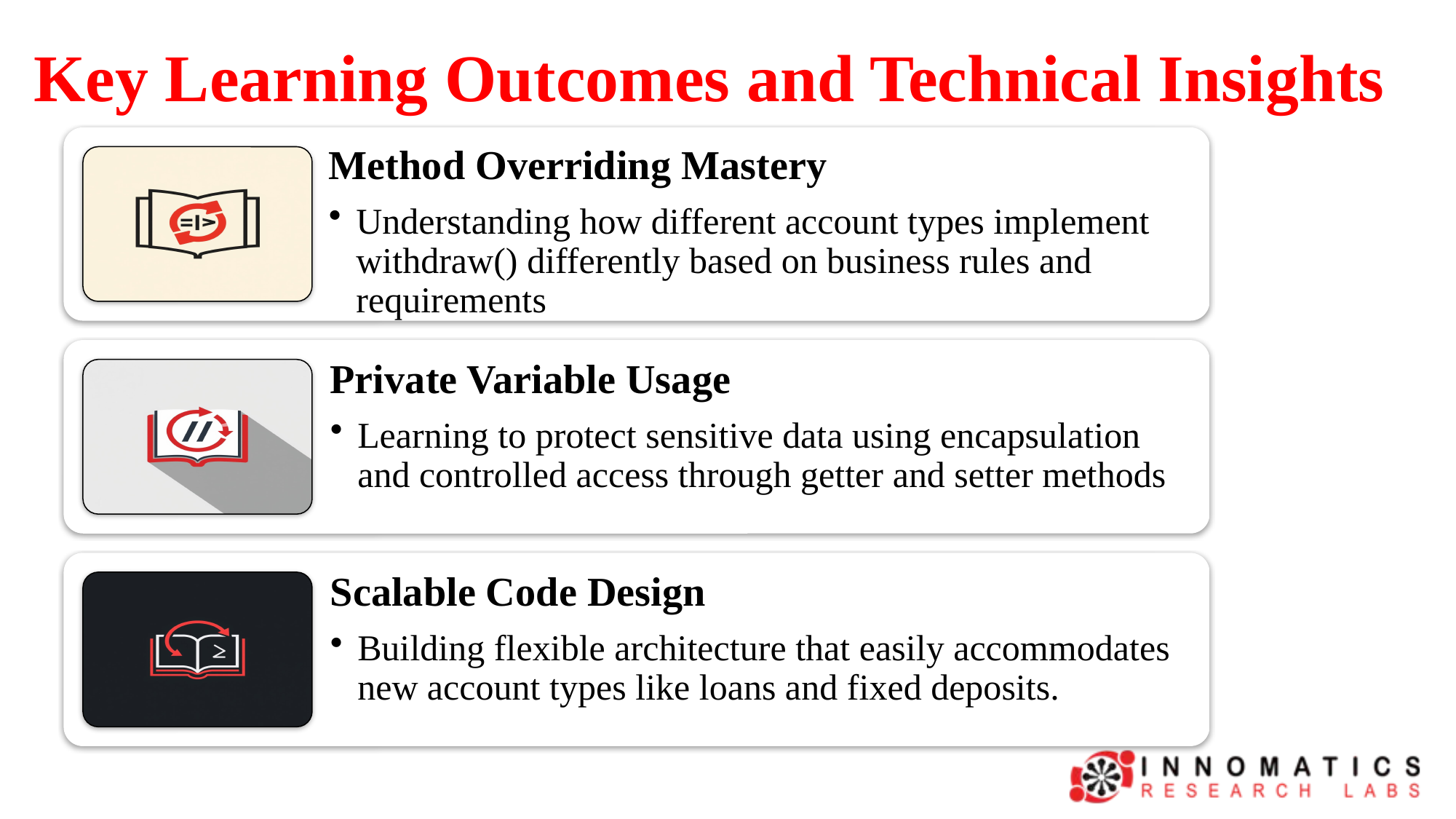

# Key Learning Outcomes and Technical Insights
Method Overriding Mastery
Understanding how different account types implement withdraw() differently based on business rules and requirements
Private Variable Usage
Learning to protect sensitive data using encapsulation and controlled access through getter and setter methods
Scalable Code Design
Building flexible architecture that easily accommodates new account types like loans and fixed deposits.